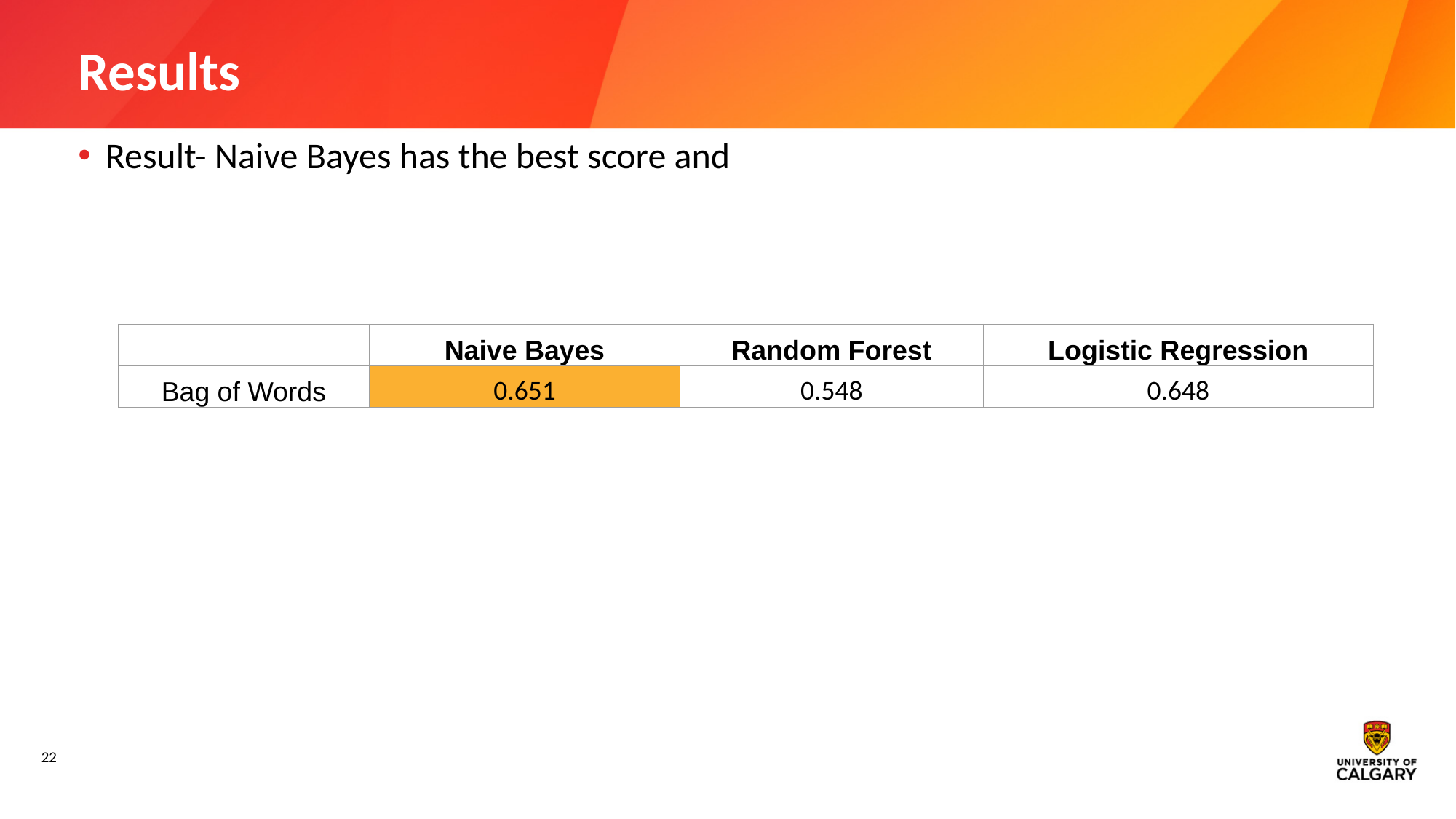

# Results
Result- Naive Bayes has the best score and
|  | Naive Bayes | Random Forest | Logistic Regression |
| --- | --- | --- | --- |
| Bag of Words | 0.651 | 0.548 | 0.648 |
22